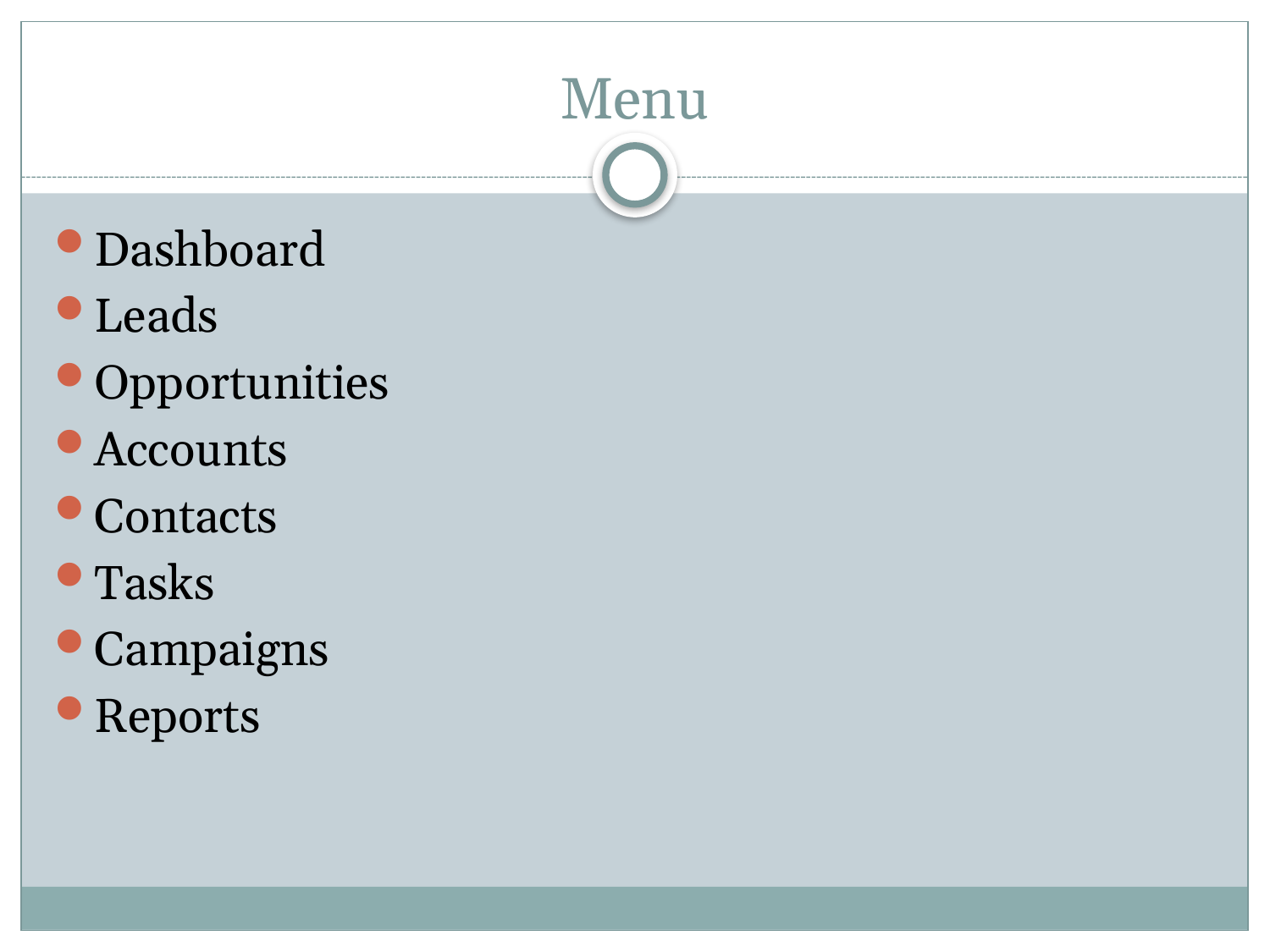

# Menu
Dashboard
Leads
Opportunities
Accounts
Contacts
Tasks
Campaigns
Reports